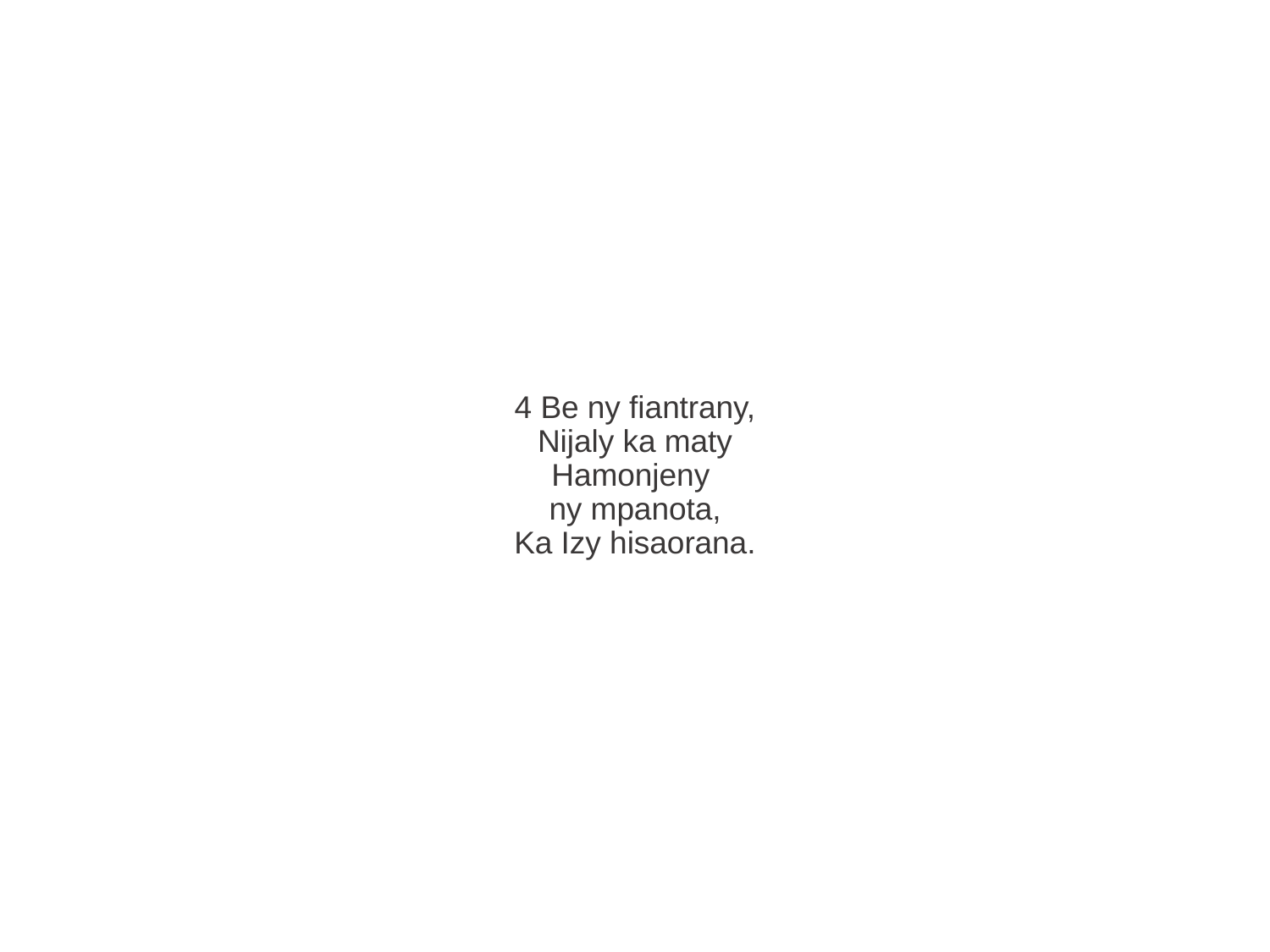

4 Be ny fiantrany,
Nijaly ka maty
Hamonjeny
ny mpanota,
Ka Izy hisaorana.